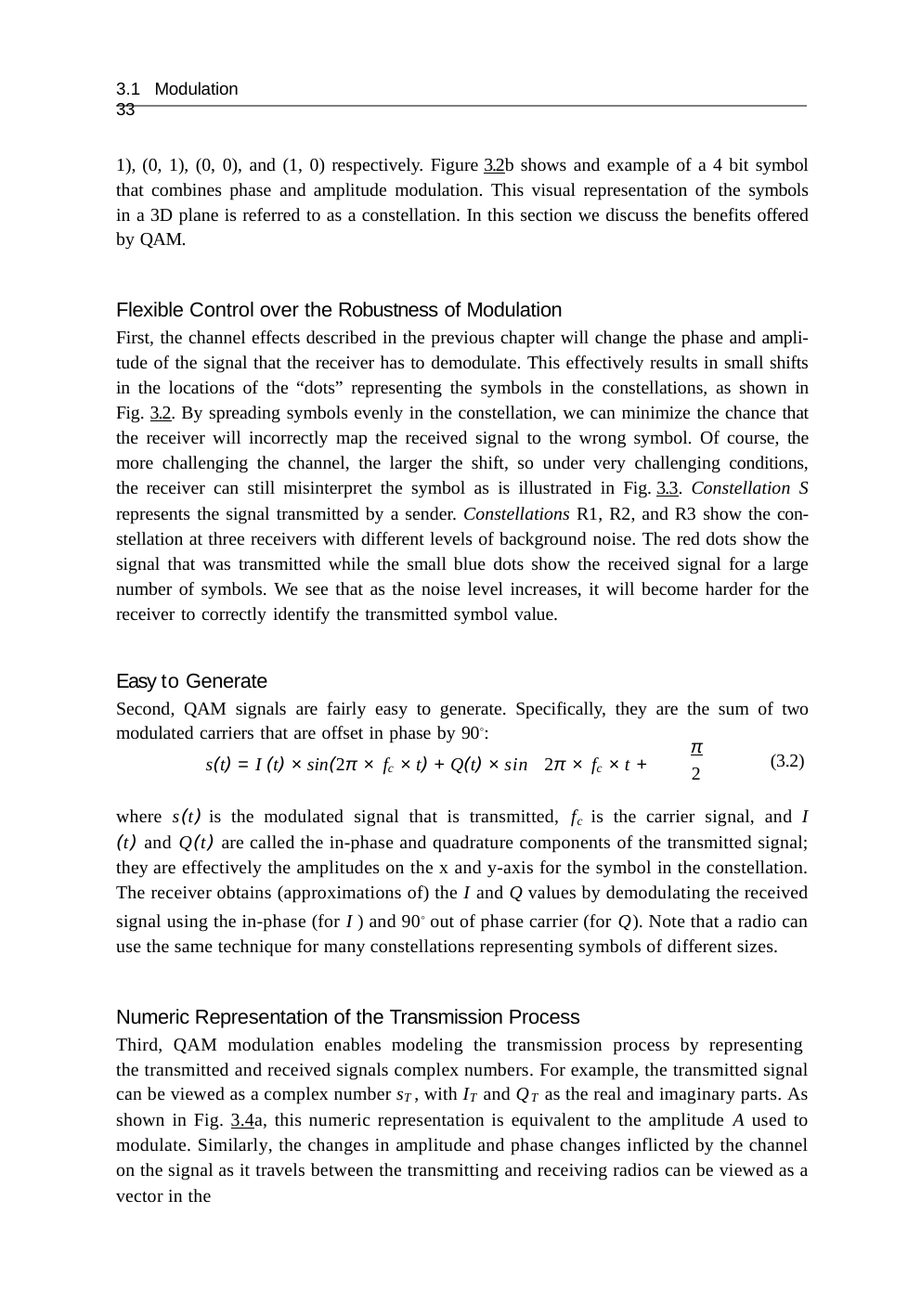

3.1 Modulation	33

1), (0, 1), (0, 0), and (1, 0) respectively. Figure 3.2b shows and example of a 4 bit symbol that combines phase and amplitude modulation. This visual representation of the symbols in a 3D plane is referred to as a constellation. In this section we discuss the benefits offered by QAM.

Flexible Control over the Robustness of Modulation
First, the channel effects described in the previous chapter will change the phase and ampli- tude of the signal that the receiver has to demodulate. This effectively results in small shifts in the locations of the “dots” representing the symbols in the constellations, as shown in Fig. 3.2. By spreading symbols evenly in the constellation, we can minimize the chance that the receiver will incorrectly map the received signal to the wrong symbol. Of course, the more challenging the channel, the larger the shift, so under very challenging conditions, the receiver can still misinterpret the symbol as is illustrated in Fig. 3.3. Constellation S represents the signal transmitted by a sender. Constellations R1, R2, and R3 show the con- stellation at three receivers with different levels of background noise. The red dots show the signal that was transmitted while the small blue dots show the received signal for a large number of symbols. We see that as the noise level increases, it will become harder for the receiver to correctly identify the transmitted symbol value.

Easy to Generate
Second, QAM signals are fairly easy to generate. Specifically, they are the sum of two modulated carriers that are offset in phase by 90◦:

π
2
(3.2)
s(t) = I (t) × sin(2π × fc × t) + Q(t) × sin  2π × fc × t +
where  s(t) is  the  modulated  signal  that  is  transmitted,  fc  is  the  carrier  signal,  and  I (t) and Q(t) are called the in-phase and quadrature components of the transmitted signal; they are effectively the amplitudes on the x and y-axis for the symbol in the constellation. The receiver obtains (approximations of) the I and Q values by demodulating the received signal using the in-phase (for I ) and 90◦ out of phase carrier (for Q). Note that a radio can use the same technique for many constellations representing symbols of different sizes.

Numeric Representation of the Transmission Process
Third,  QAM  modulation  enables  modeling  the  transmission  process  by  representing  the transmitted and received signals complex numbers. For example, the transmitted signal can be viewed as a complex number sT , with IT  and QT  as the real and imaginary parts. As shown in Fig. 3.4a, this numeric representation is equivalent to the amplitude A used to modulate. Similarly, the changes in amplitude and phase changes inflicted by the channel on the signal as it travels between the transmitting and receiving radios can be viewed as a vector in the